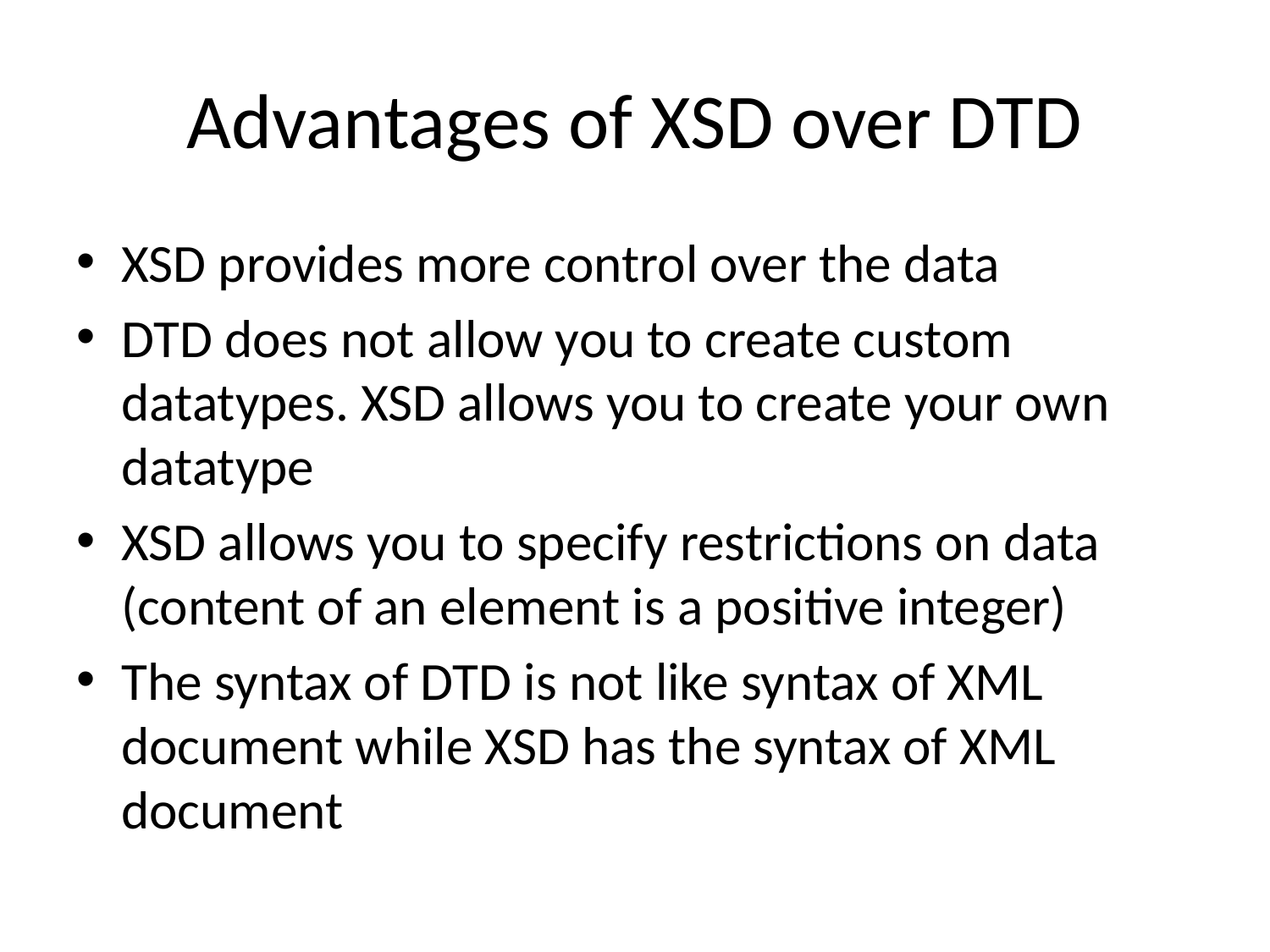

# Advantages of XSD over DTD
XSD provides more control over the data
DTD does not allow you to create custom datatypes. XSD allows you to create your own datatype
XSD allows you to specify restrictions on data (content of an element is a positive integer)
The syntax of DTD is not like syntax of XML document while XSD has the syntax of XML document